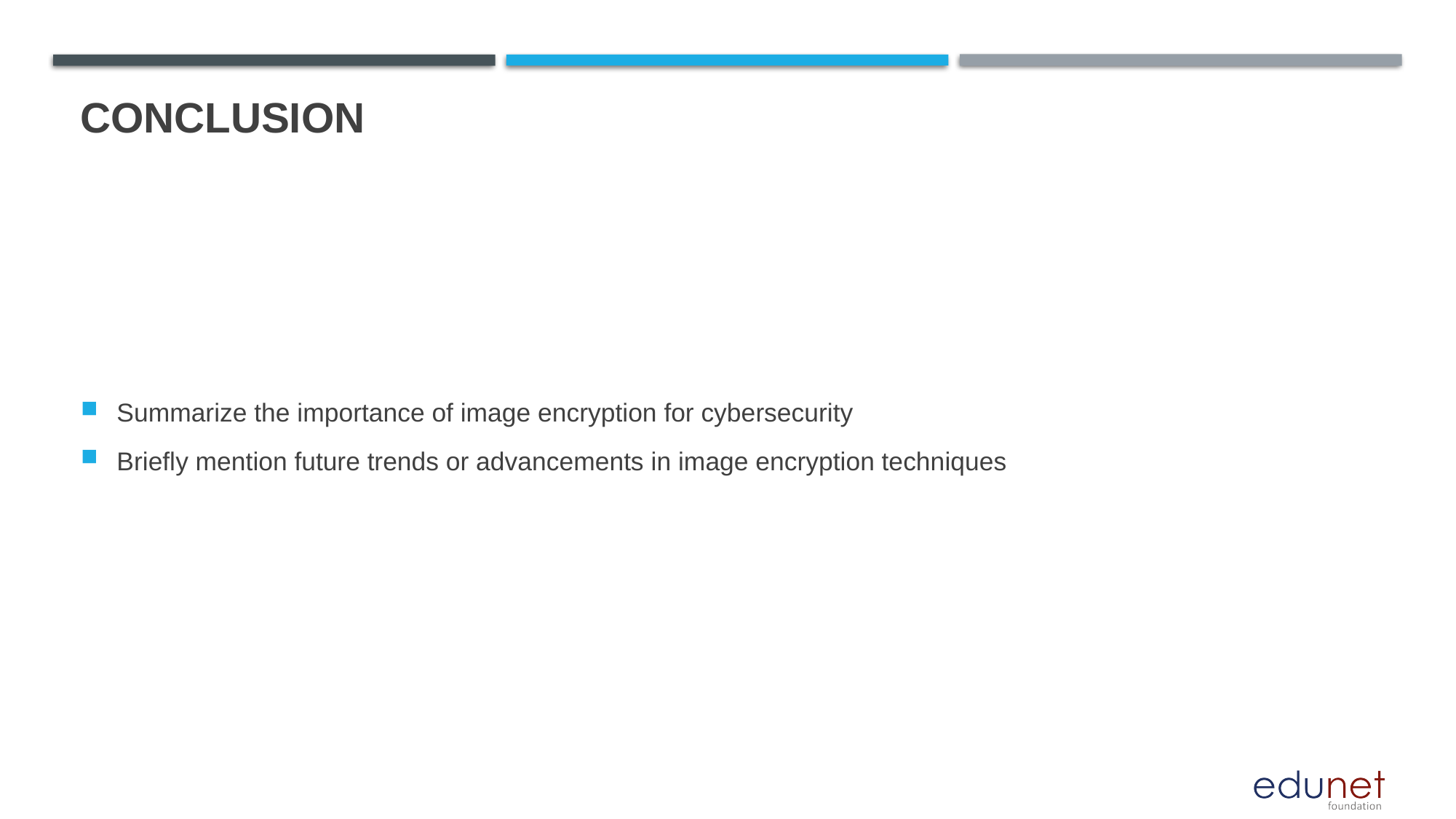

# Conclusion
Summarize the importance of image encryption for cybersecurity
Briefly mention future trends or advancements in image encryption techniques